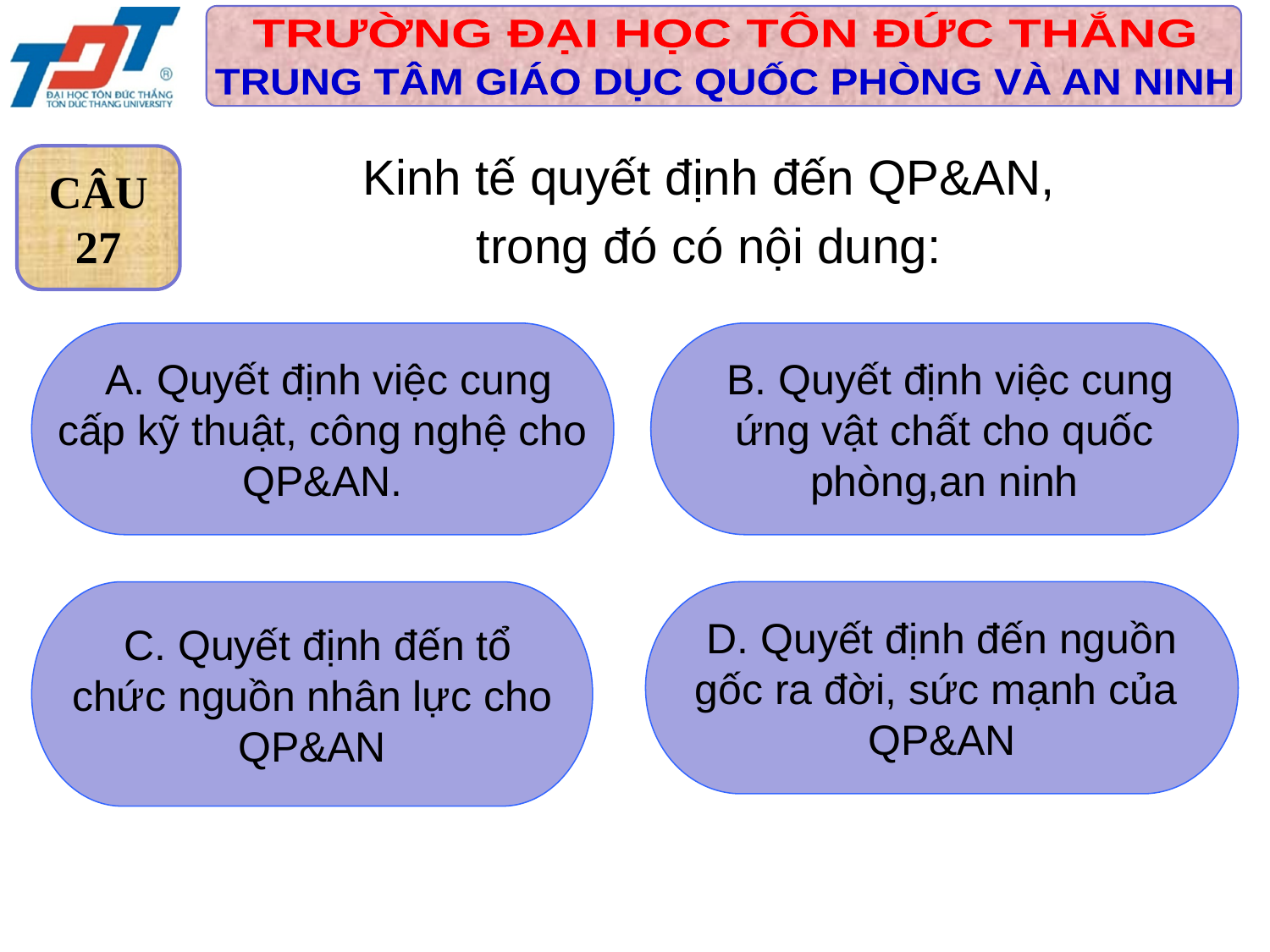

Kinh tế quyết định đến QP&AN,
trong đó có nội dung:
CÂU
27
 A. Quyết định việc cung
 cấp kỹ thuật, công nghệ cho
QP&AN.
 B. Quyết định việc cung
 ứng vật chất cho quốc
phòng,an ninh
 C. Quyết định đến tổ
 chức nguồn nhân lực cho
QP&AN
D. Quyết định đến nguồn
gốc ra đời, sức mạnh của
QP&AN